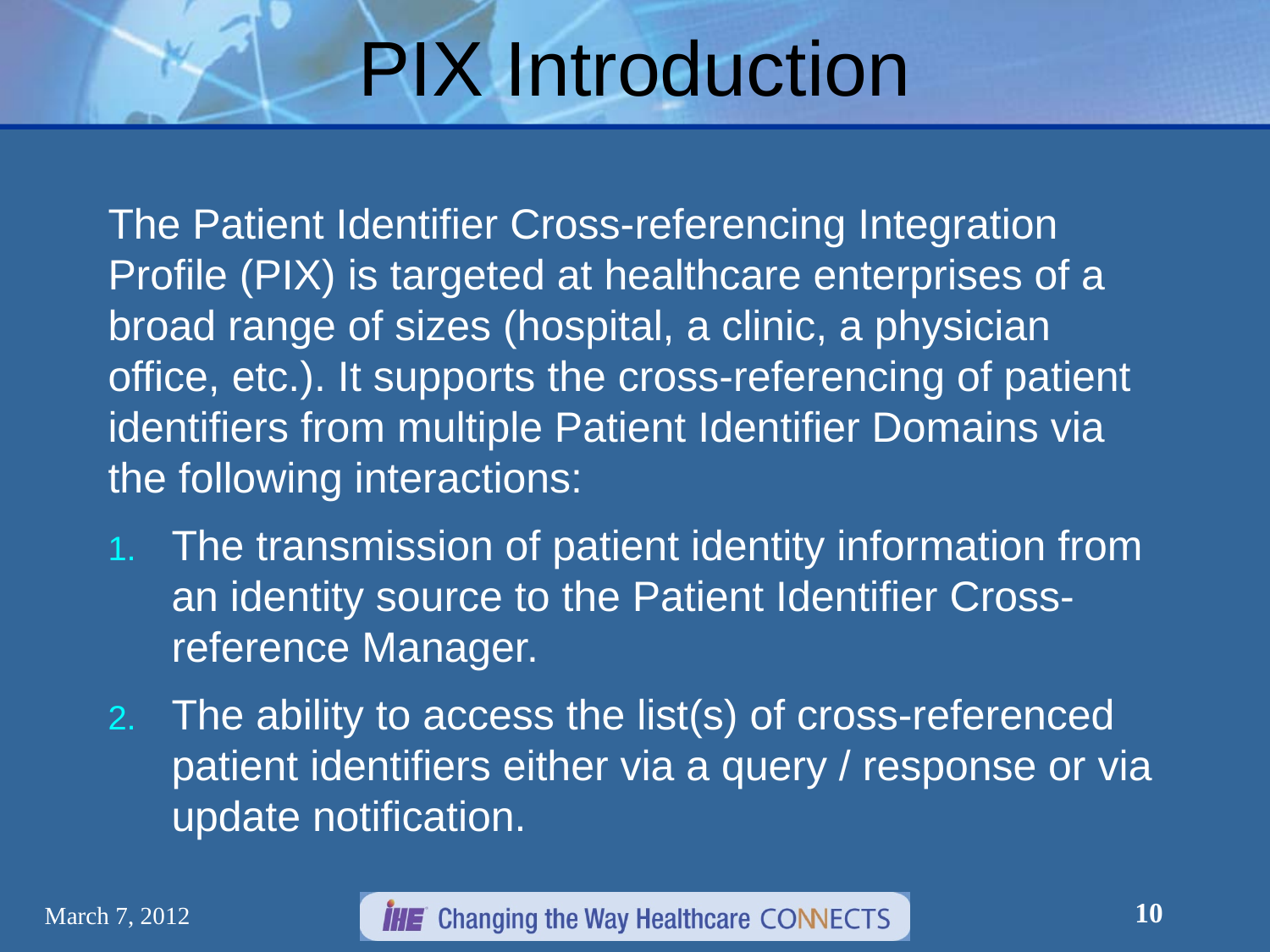

# PIX Introduction
The Patient Identifier Cross-referencing Integration Profile (PIX) is targeted at healthcare enterprises of a broad range of sizes (hospital, a clinic, a physician office, etc.). It supports the cross-referencing of patient identifiers from multiple Patient Identifier Domains via the following interactions:
The transmission of patient identity information from an identity source to the Patient Identifier Cross-reference Manager.
The ability to access the list(s) of cross-referenced patient identifiers either via a query / response or via update notification.

10
March 7, 2012